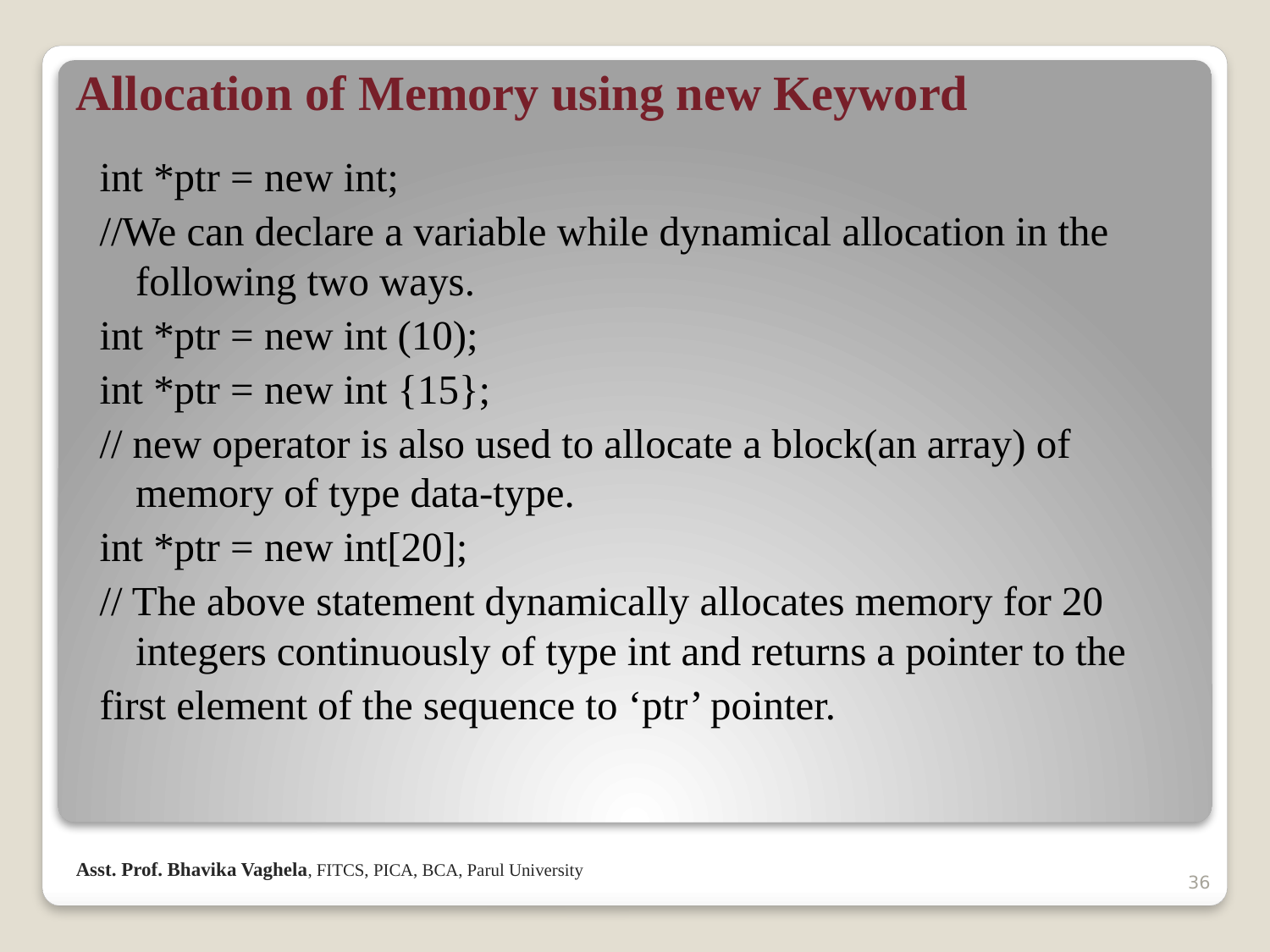

# Allocation of Memory using new Keyword
int *ptr = new int;
//We can declare a variable while dynamical allocation in the following two ways.
int *ptr = new int (10);
int *ptr = new int {15};
// new operator is also used to allocate a block(an array) of memory of type data-type.
int *ptr = new int[20];
// The above statement dynamically allocates memory for 20 integers continuously of type int and returns a pointer to the
first element of the sequence to ‘ptr’ pointer.
Asst. Prof. Bhavika Vaghela, FITCS, PICA, BCA, Parul University
36